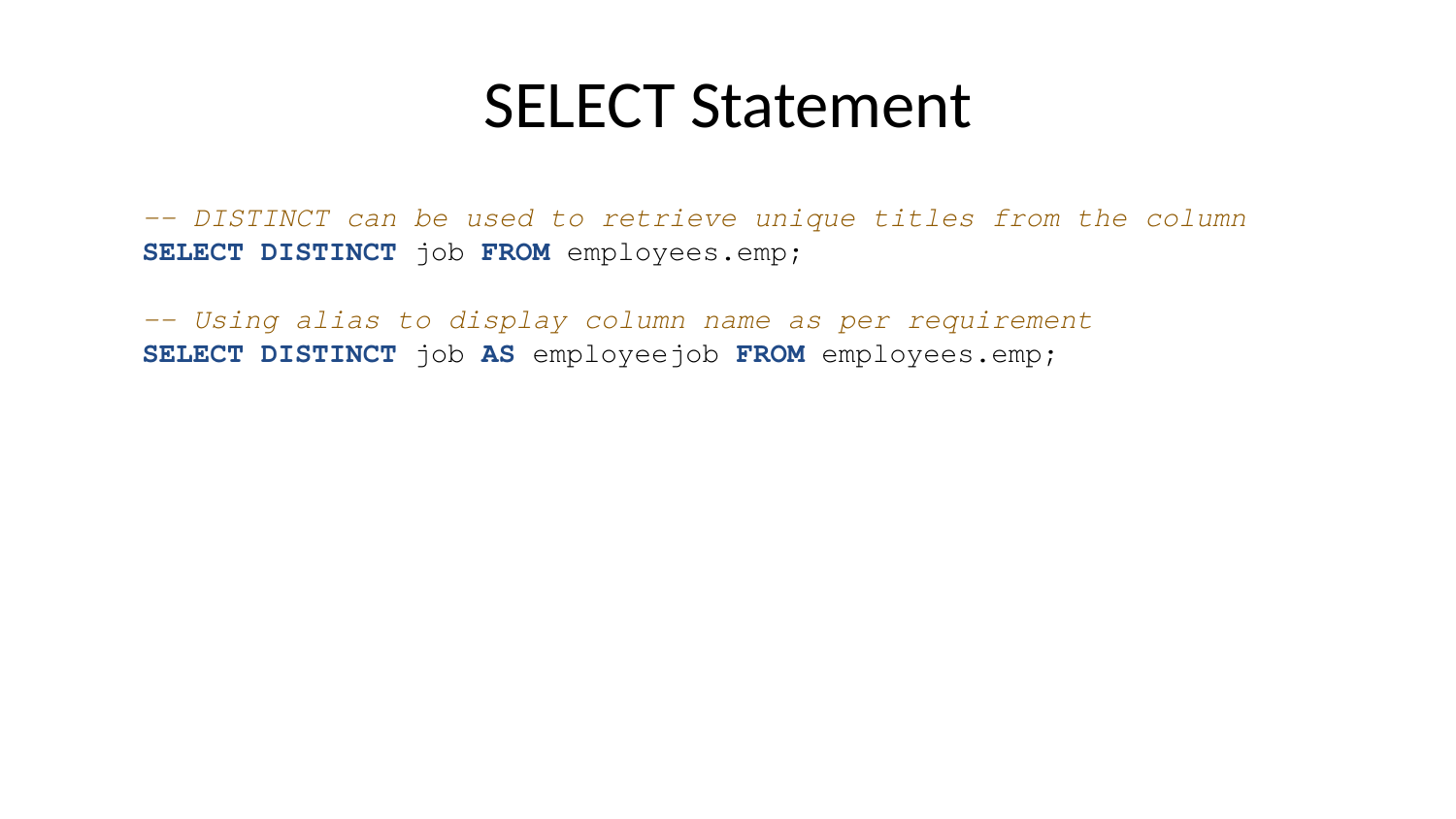

# SELECT Statement
-- DISTINCT can be used to retrieve unique titles from the column
SELECT DISTINCT job FROM employees.emp;
-- Using alias to display column name as per requirement
SELECT DISTINCT job AS employeejob FROM employees.emp;